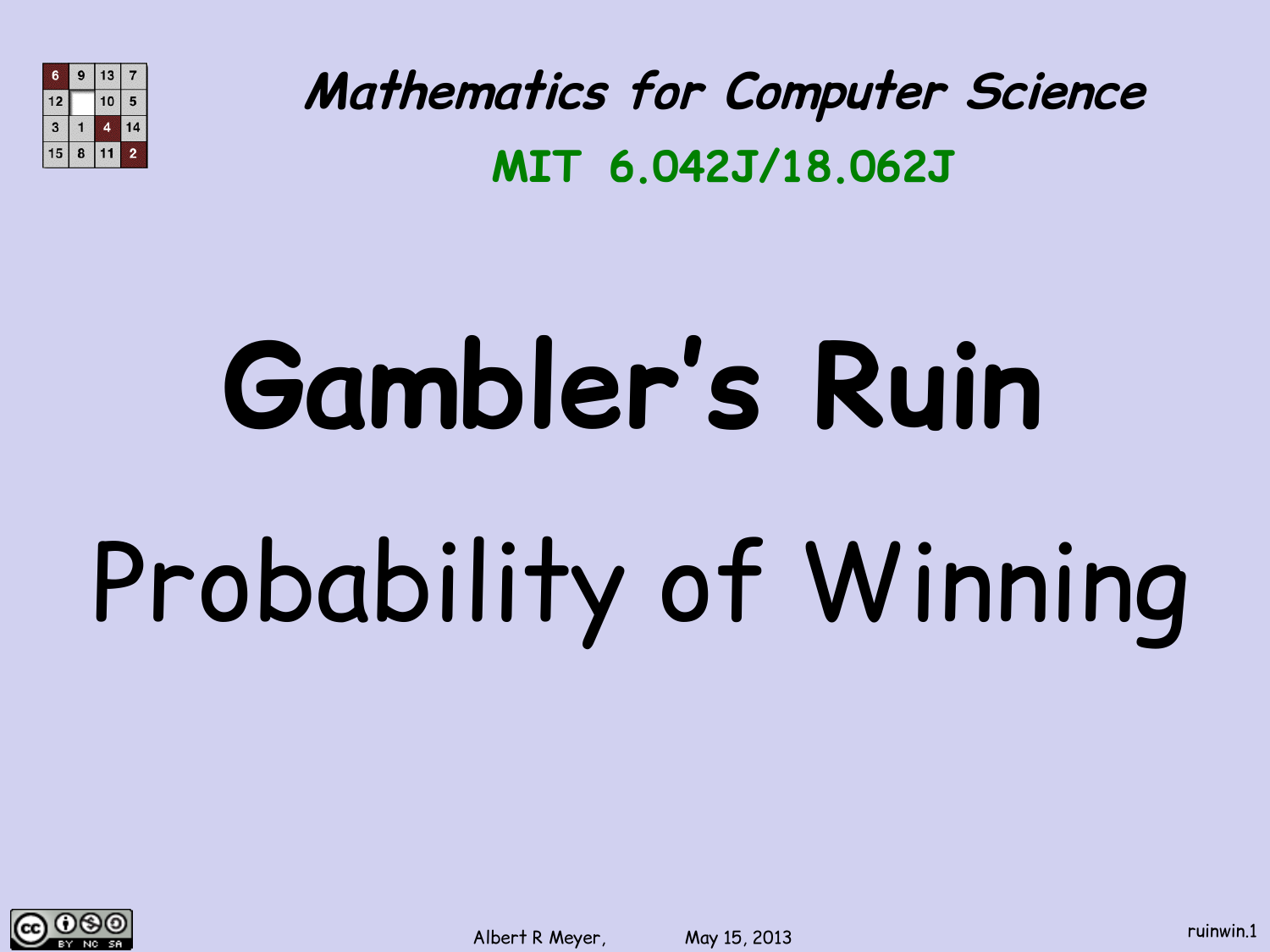

Mathematics for Computer Science
MIT 6.042J/18.062J
# Gambler’s Ruin
Probability of Winning
ruinwin.1

Albert R Meyer,               May 15, 2013